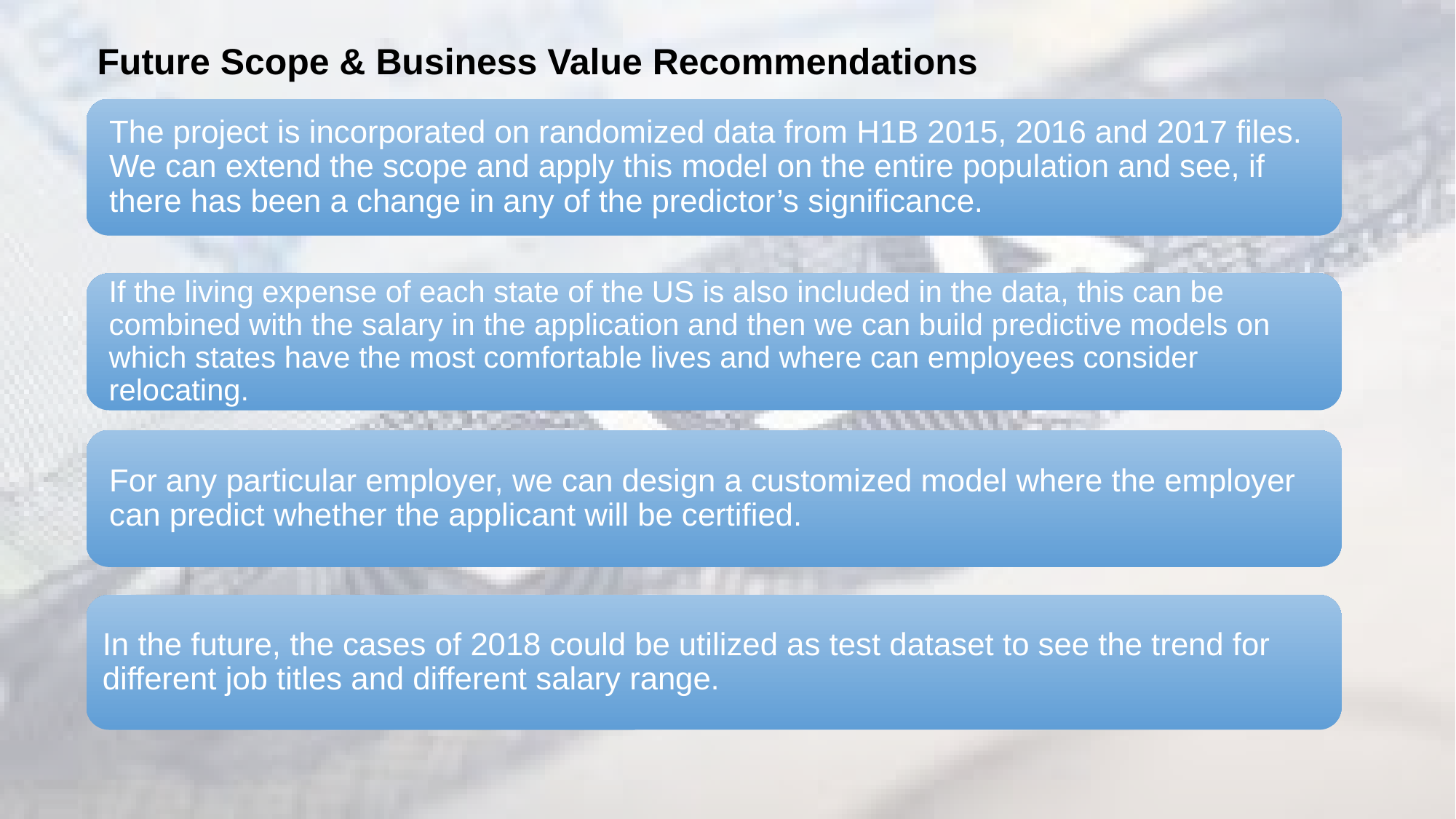

Future Scope & Business Value Recommendations
The project is incorporated on randomized data from H1B 2015, 2016 and 2017 files. We can extend the scope and apply this model on the entire population and see, if there has been a change in any of the predictor’s significance.
If the living expense of each state of the US is also included in the data, this can be combined with the salary in the application and then we can build predictive models on which states have the most comfortable lives and where can employees consider relocating.
For any particular employer, we can design a customized model where the employer can predict whether the applicant will be certified.

In the future, the cases of 2018 could be utilized as test dataset to see the trend for different job titles and different salary range.